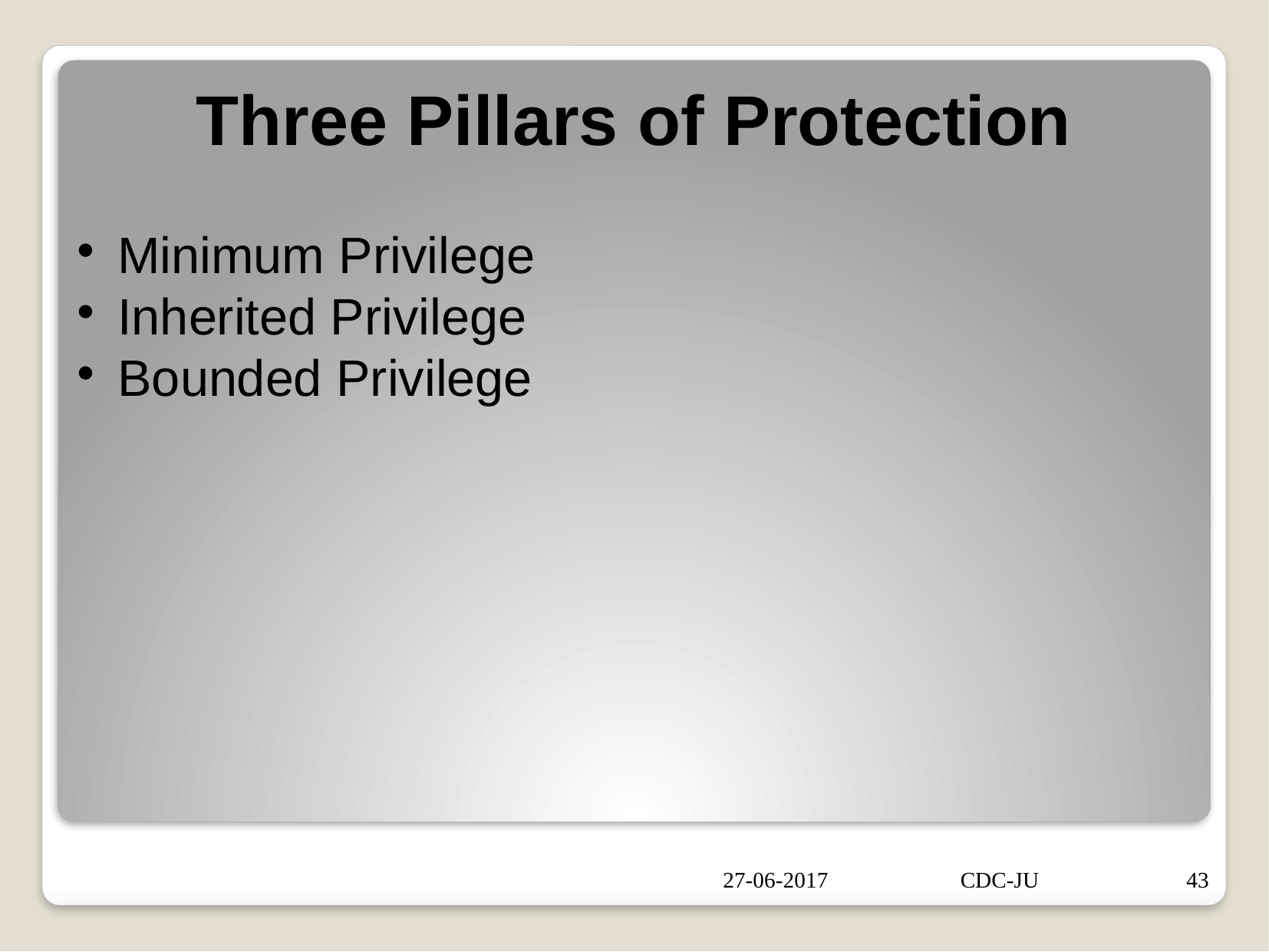

Three Pillars of Protection
Minimum Privilege
Inherited Privilege
Bounded Privilege
27-06-2017
CDC-JU
43